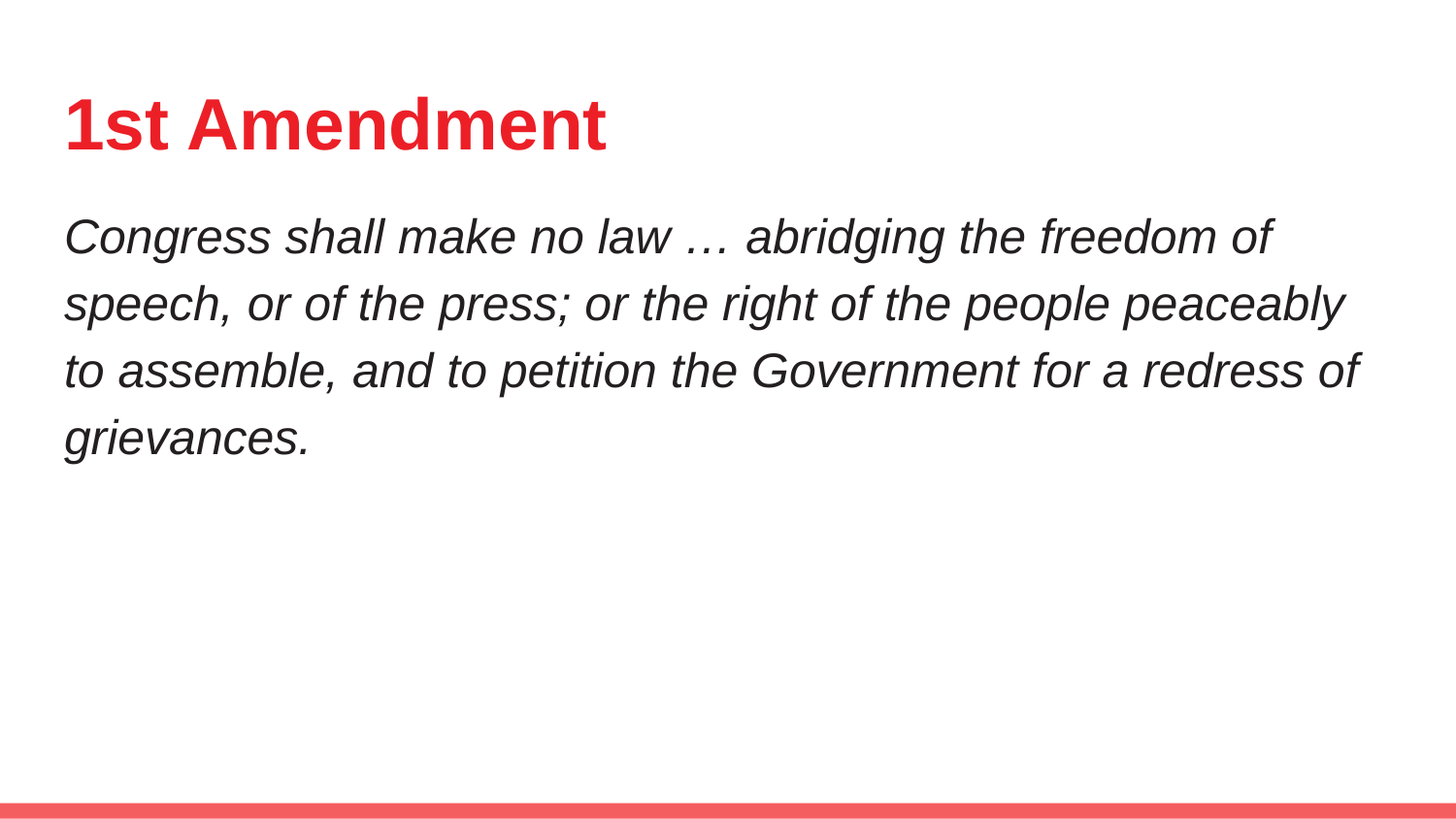

# 1st Amendment
Congress shall make no law … abridging the freedom of speech, or of the press; or the right of the people peaceably to assemble, and to petition the Government for a redress of grievances.